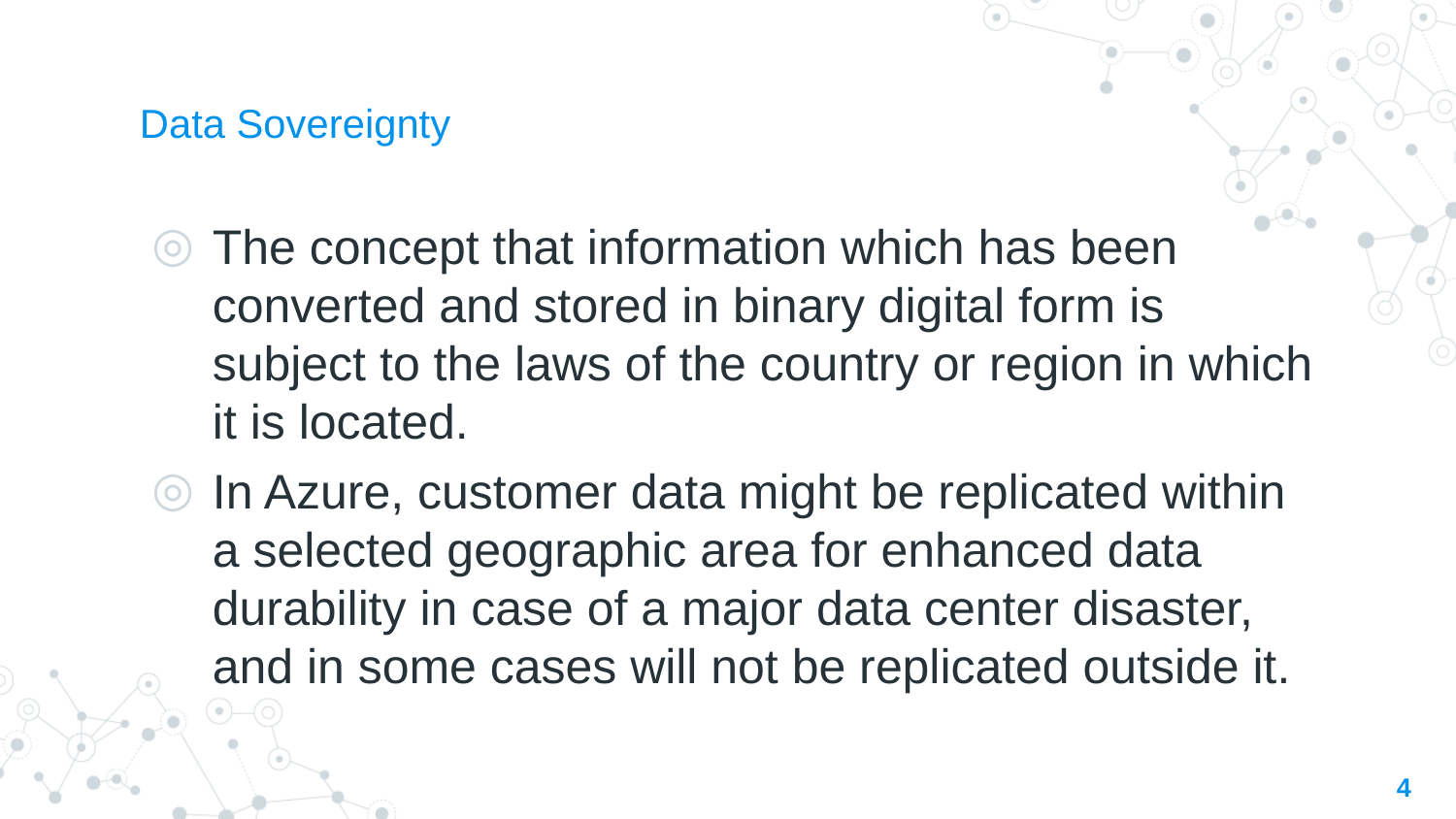

# Data Sovereignty
The concept that information which has been converted and stored in binary digital form is subject to the laws of the country or region in which it is located.
In Azure, customer data might be replicated within a selected geographic area for enhanced data durability in case of a major data center disaster, and in some cases will not be replicated outside it.
4